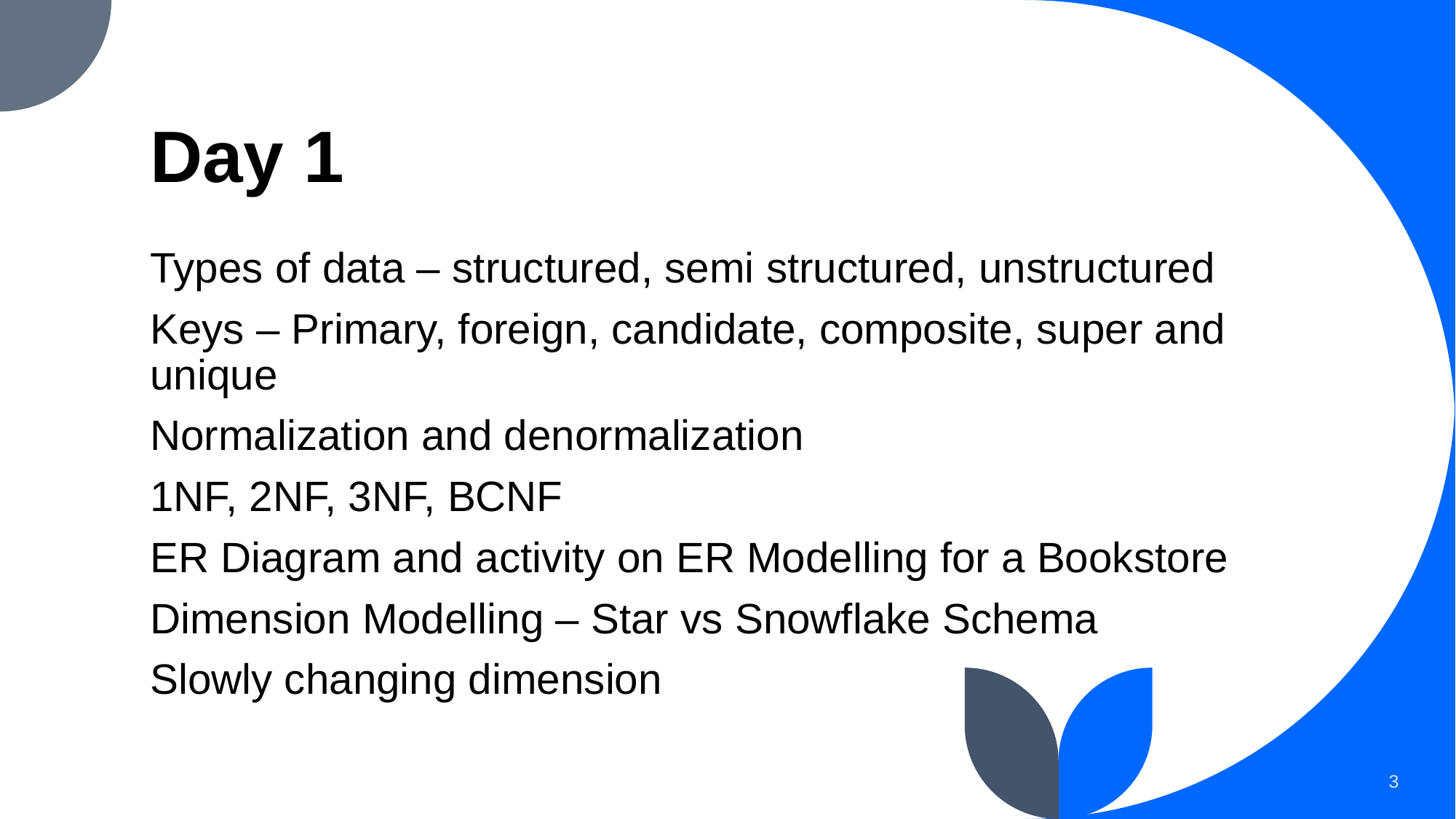

# Day 1
Types of data – structured, semi structured, unstructured
Keys – Primary, foreign, candidate, composite, super and unique
Normalization and denormalization
1NF, 2NF, 3NF, BCNF
ER Diagram and activity on ER Modelling for a Bookstore
Dimension Modelling – Star vs Snowflake Schema
Slowly changing dimension
3